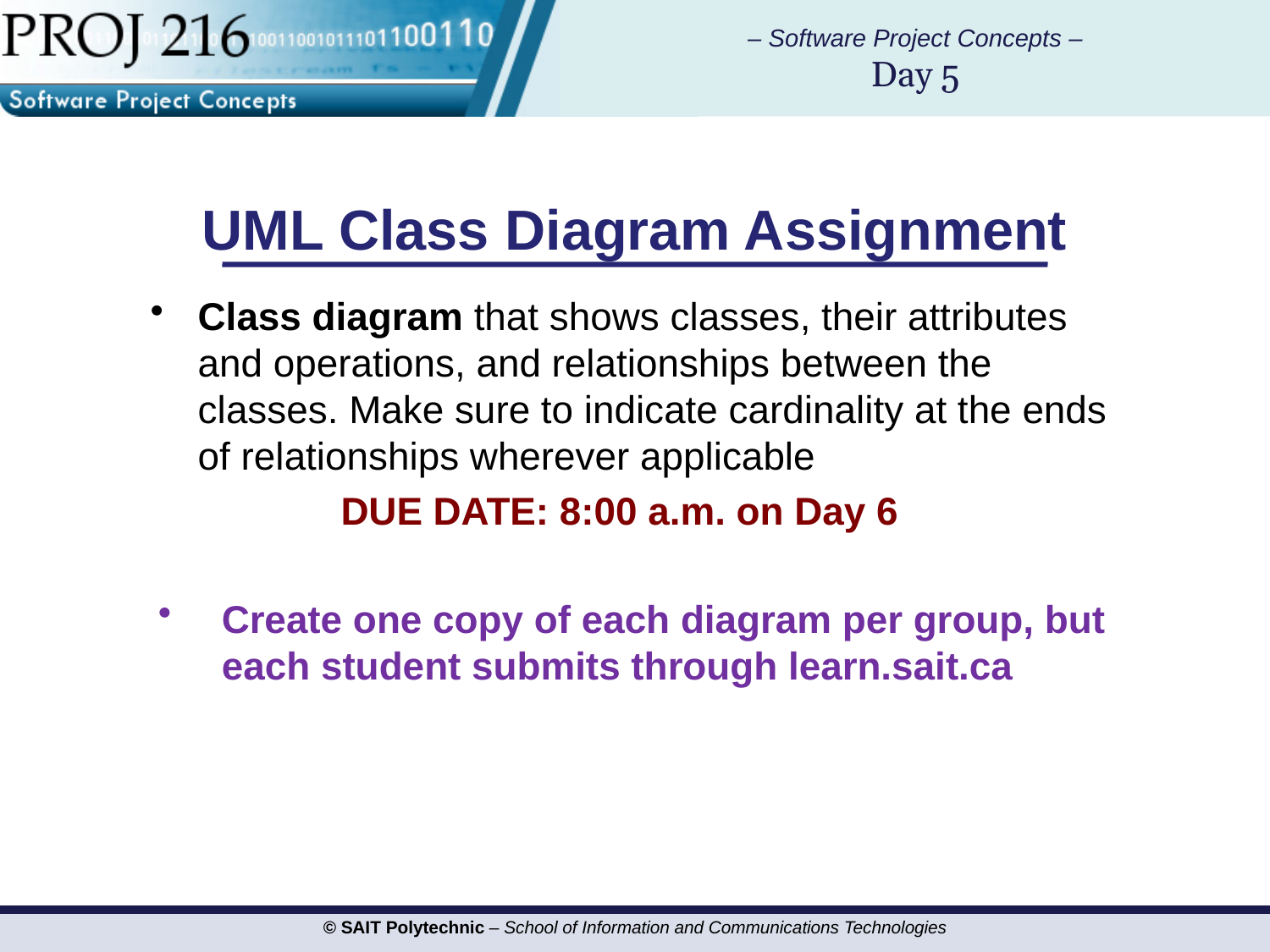

# UML Class Diagram Assignment
Class diagram that shows classes, their attributes and operations, and relationships between the classes. Make sure to indicate cardinality at the ends of relationships wherever applicable
	DUE DATE: 8:00 a.m. on Day 6

Create one copy of each diagram per group, but each student submits through learn.sait.ca